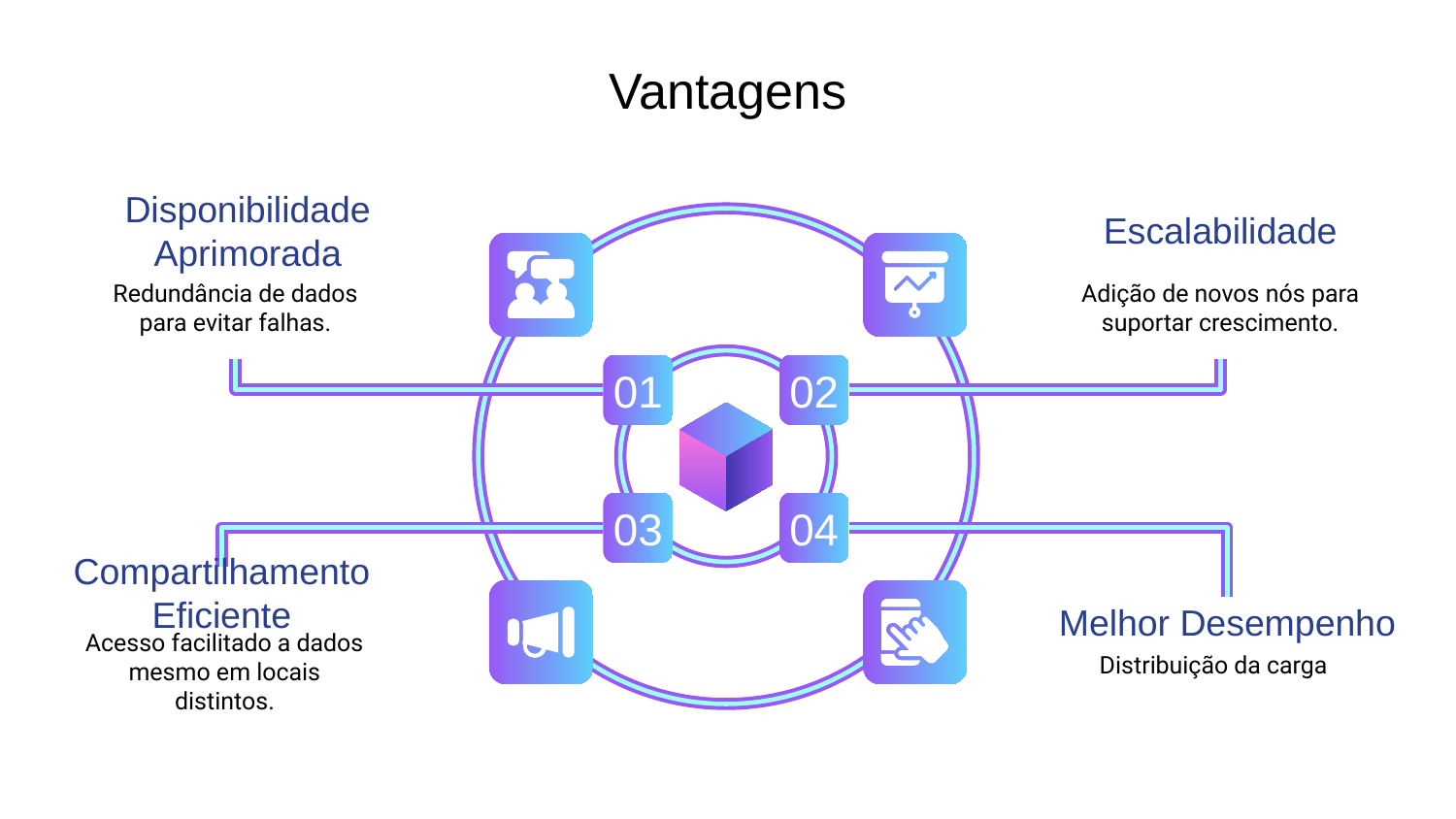

# Vantagens
Disponibilidade Aprimorada
Redundância de dados para evitar falhas.
Escalabilidade
Adição de novos nós para suportar crescimento.

01
02

03
04
Compartilhamento Eficiente
Acesso facilitado a dados mesmo em locais distintos.

Melhor Desempenho
 Distribuição da carga